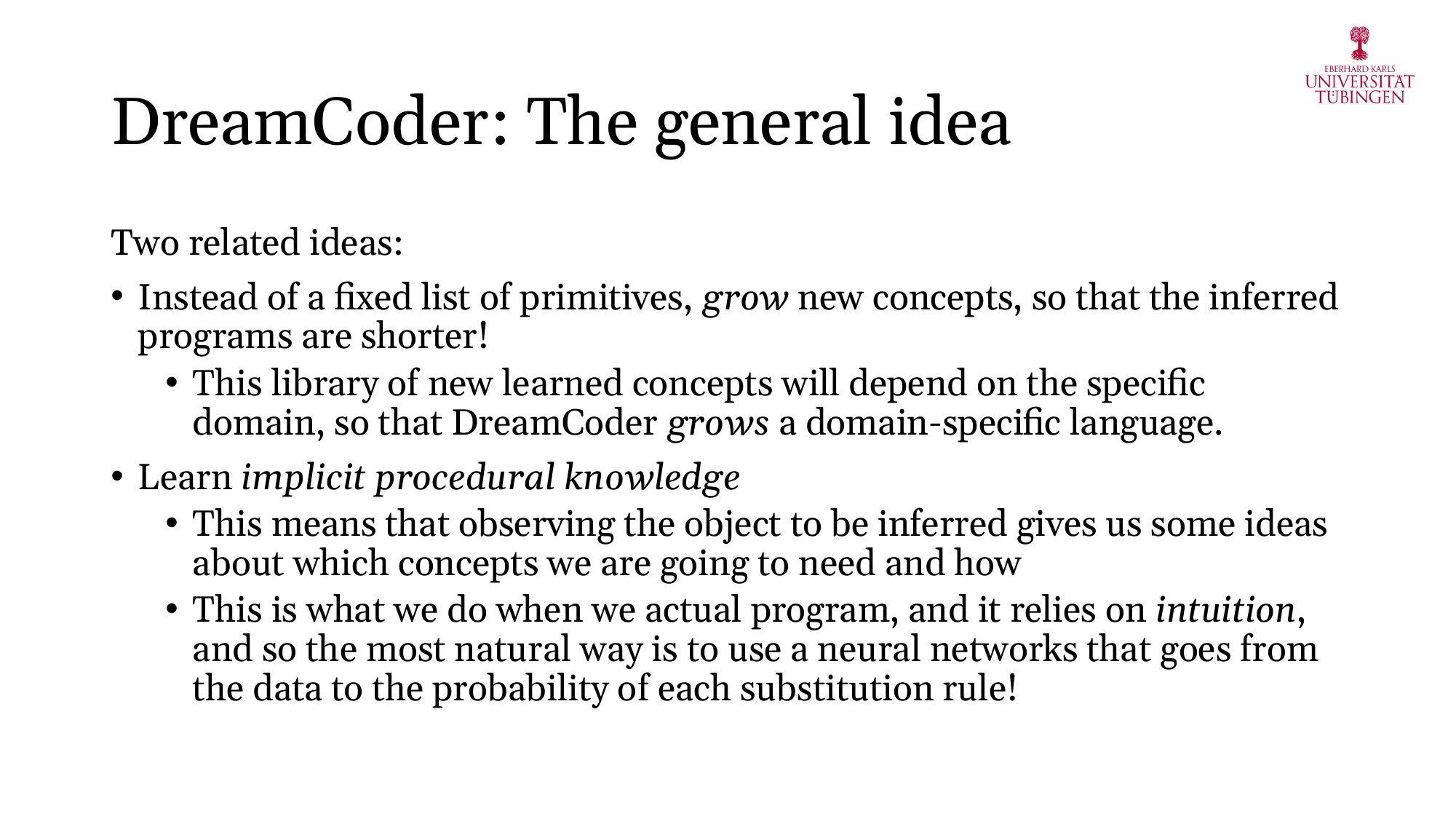

# DreamCoder: The general idea
Two related ideas:
Instead of a fixed list of primitives, grow new concepts, so that the inferred programs are shorter!
This library of new learned concepts will depend on the specific domain, so that DreamCoder grows a domain-specific language.
Learn implicit procedural knowledge
This means that observing the object to be inferred gives us some ideas about which concepts we are going to need and how
This is what we do when we actual program, and it relies on intuition, and so the most natural way is to use a neural networks that goes from the data to the probability of each substitution rule!